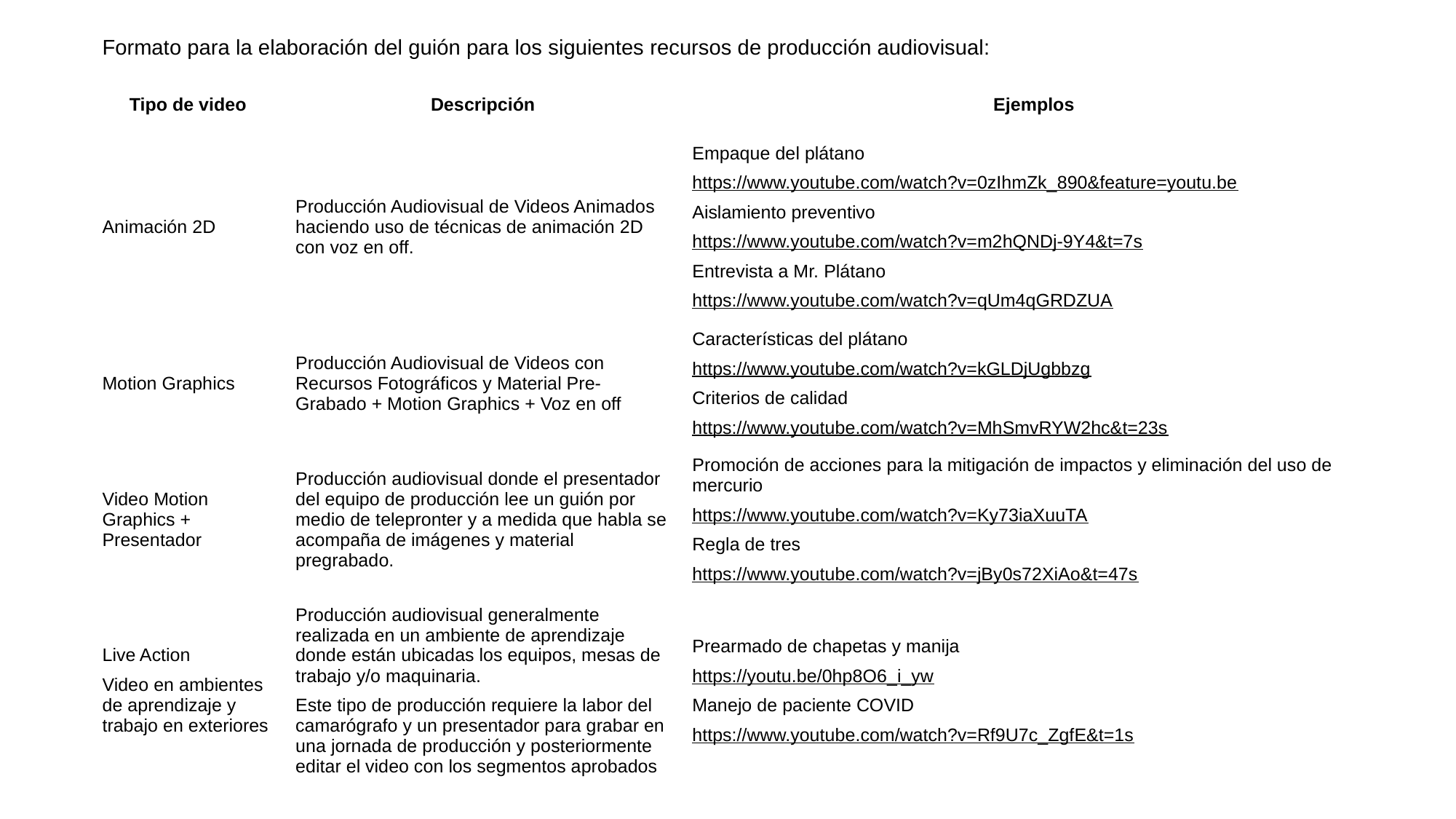

Formato para la elaboración del guión para los siguientes recursos de producción audiovisual:
| Tipo de video | Descripción | Ejemplos |
| --- | --- | --- |
| Animación 2D | Producción Audiovisual de Videos Animados haciendo uso de técnicas de animación 2D con voz en off. | Empaque del plátano https://www.youtube.com/watch?v=0zIhmZk\_890&feature=youtu.be Aislamiento preventivo https://www.youtube.com/watch?v=m2hQNDj-9Y4&t=7s Entrevista a Mr. Plátano https://www.youtube.com/watch?v=qUm4qGRDZUA |
| Motion Graphics | Producción Audiovisual de Videos con Recursos Fotográficos y Material Pre-Grabado + Motion Graphics + Voz en off | Características del plátano https://www.youtube.com/watch?v=kGLDjUgbbzg Criterios de calidad https://www.youtube.com/watch?v=MhSmvRYW2hc&t=23s |
| Video Motion Graphics + Presentador | Producción audiovisual donde el presentador del equipo de producción lee un guión por medio de telepronter y a medida que habla se acompaña de imágenes y material pregrabado. | Promoción de acciones para la mitigación de impactos y eliminación del uso de mercurio https://www.youtube.com/watch?v=Ky73iaXuuTA Regla de tres https://www.youtube.com/watch?v=jBy0s72XiAo&t=47s |
| Live Action Video en ambientes de aprendizaje y trabajo en exteriores | Producción audiovisual generalmente realizada en un ambiente de aprendizaje donde están ubicadas los equipos, mesas de trabajo y/o maquinaria. Este tipo de producción requiere la labor del camarógrafo y un presentador para grabar en una jornada de producción y posteriormente editar el video con los segmentos aprobados | Prearmado de chapetas y manija https://youtu.be/0hp8O6\_i\_yw Manejo de paciente COVID https://www.youtube.com/watch?v=Rf9U7c\_ZgfE&t=1s |